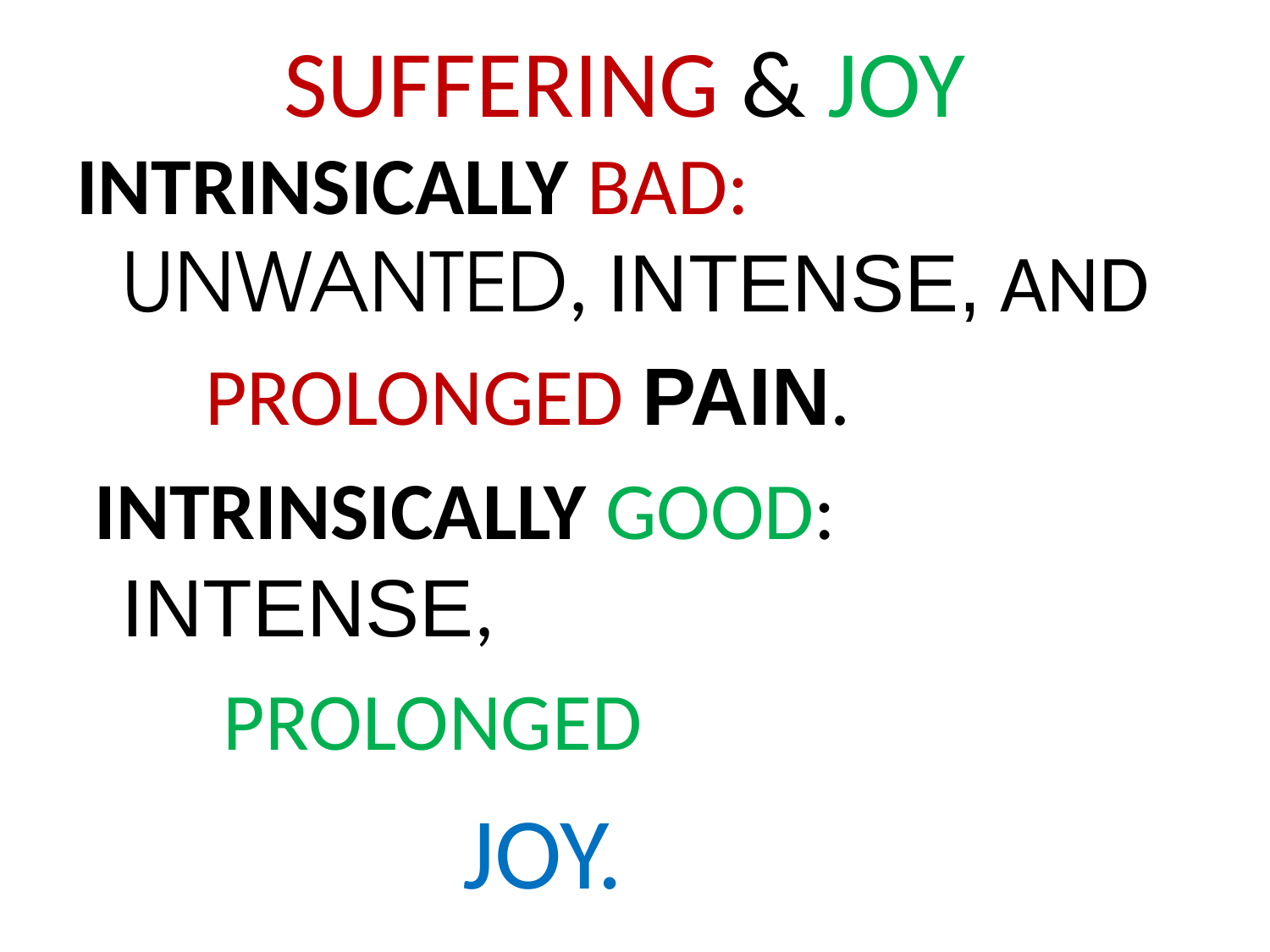

# SUFFERING & JOY
INTRINSICALLY BAD:   UNWANTED, INTENSE, AND
       PROLONGED PAIN.
 INTRINSICALLY GOOD:  INTENSE,
        PROLONGED
                     JOY.